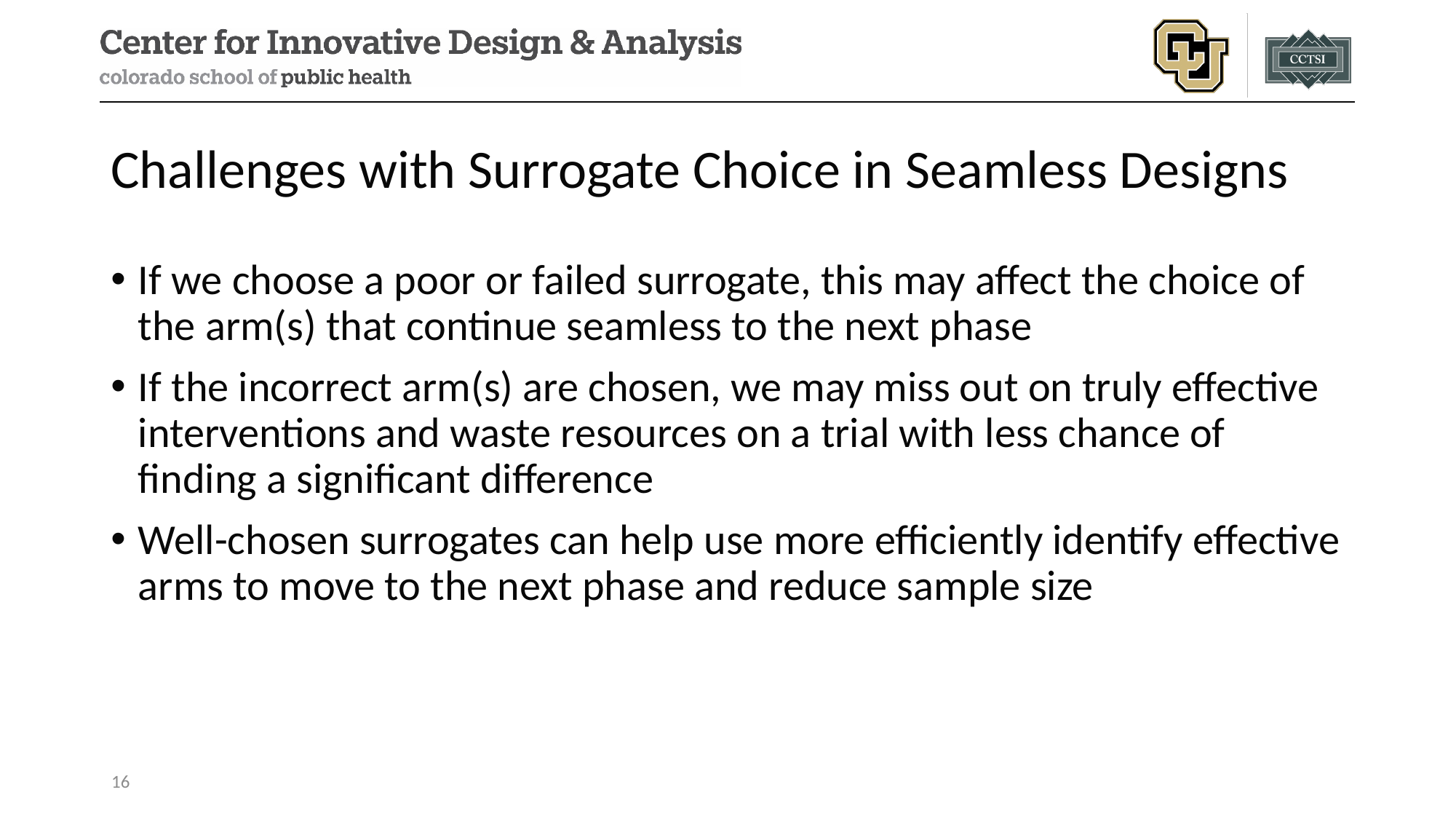

# Challenges with Surrogate Choice in Seamless Designs
If we choose a poor or failed surrogate, this may affect the choice of the arm(s) that continue seamless to the next phase
If the incorrect arm(s) are chosen, we may miss out on truly effective interventions and waste resources on a trial with less chance of finding a significant difference
Well-chosen surrogates can help use more efficiently identify effective arms to move to the next phase and reduce sample size
16